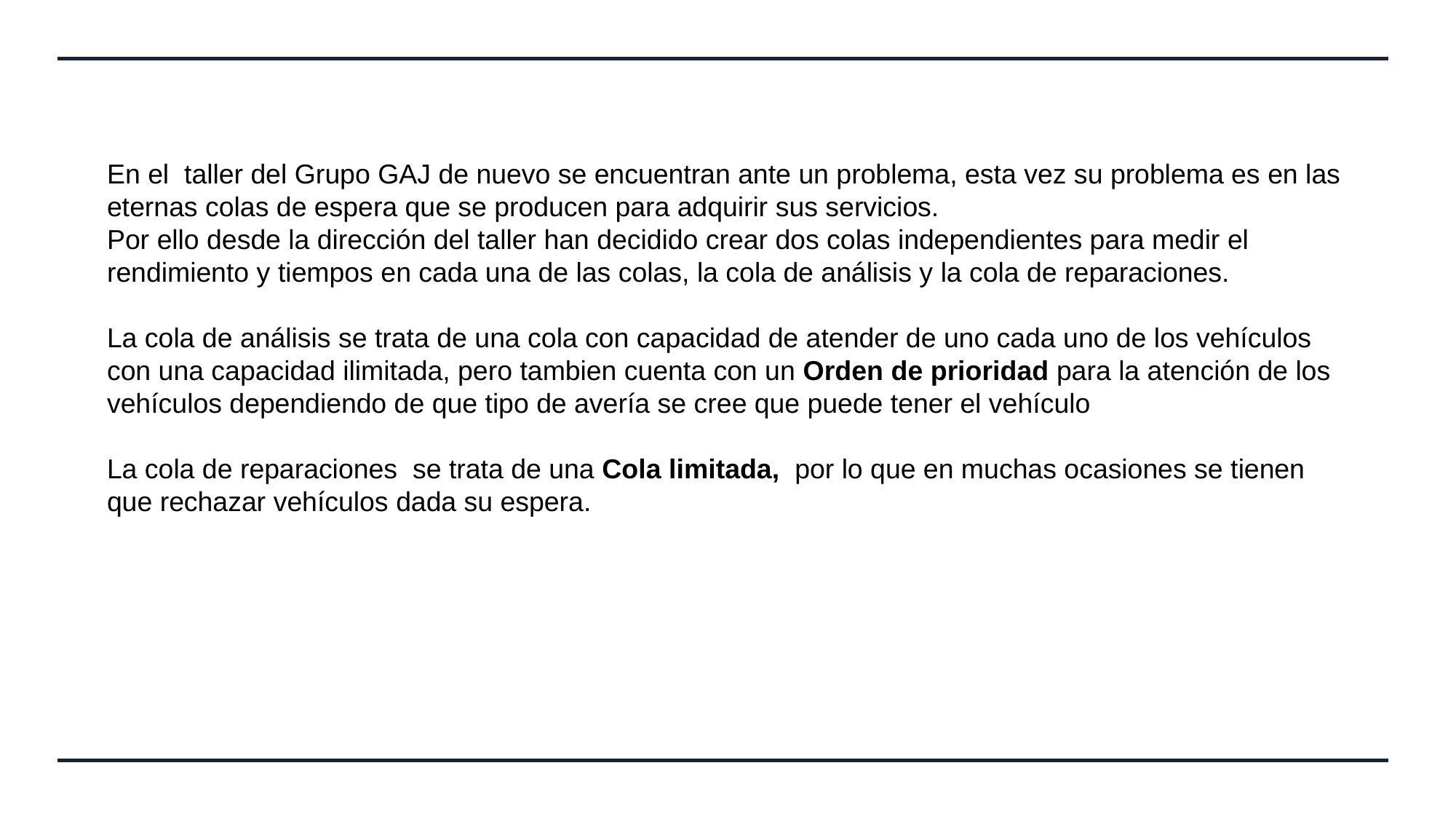

En el  taller del Grupo GAJ de nuevo se encuentran ante un problema, esta vez su problema es en las eternas colas de espera que se producen para adquirir sus servicios.
Por ello desde la dirección del taller han decidido crear dos colas independientes para medir el rendimiento y tiempos en cada una de las colas, la cola de análisis y la cola de reparaciones.

La cola de análisis se trata de una cola con capacidad de atender de uno cada uno de los vehículos con una capacidad ilimitada, pero tambien cuenta con un Orden de prioridad para la atención de los vehículos dependiendo de que tipo de avería se cree que puede tener el vehículo

La cola de reparaciones  se trata de una Cola limitada,  por lo que en muchas ocasiones se tienen que rechazar vehículos dada su espera.